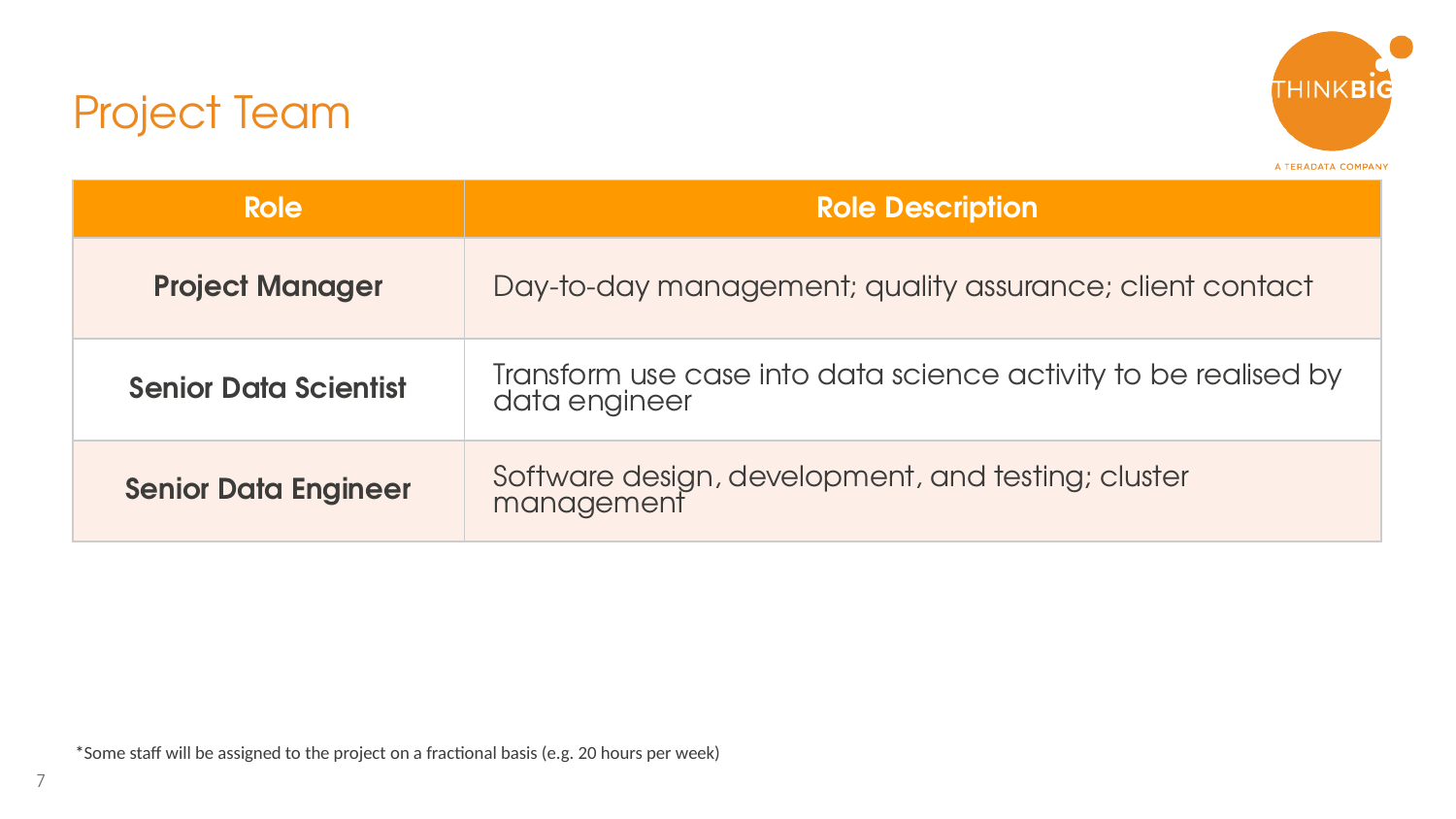

# Project Team
| Role | Role Description |
| --- | --- |
| Project Manager | Day-to-day management; quality assurance; client contact |
| Senior Data Scientist | Transform use case into data science activity to be realised by data engineer |
| Senior Data Engineer | Software design, development, and testing; cluster management |
*Some staff will be assigned to the project on a fractional basis (e.g. 20 hours per week)